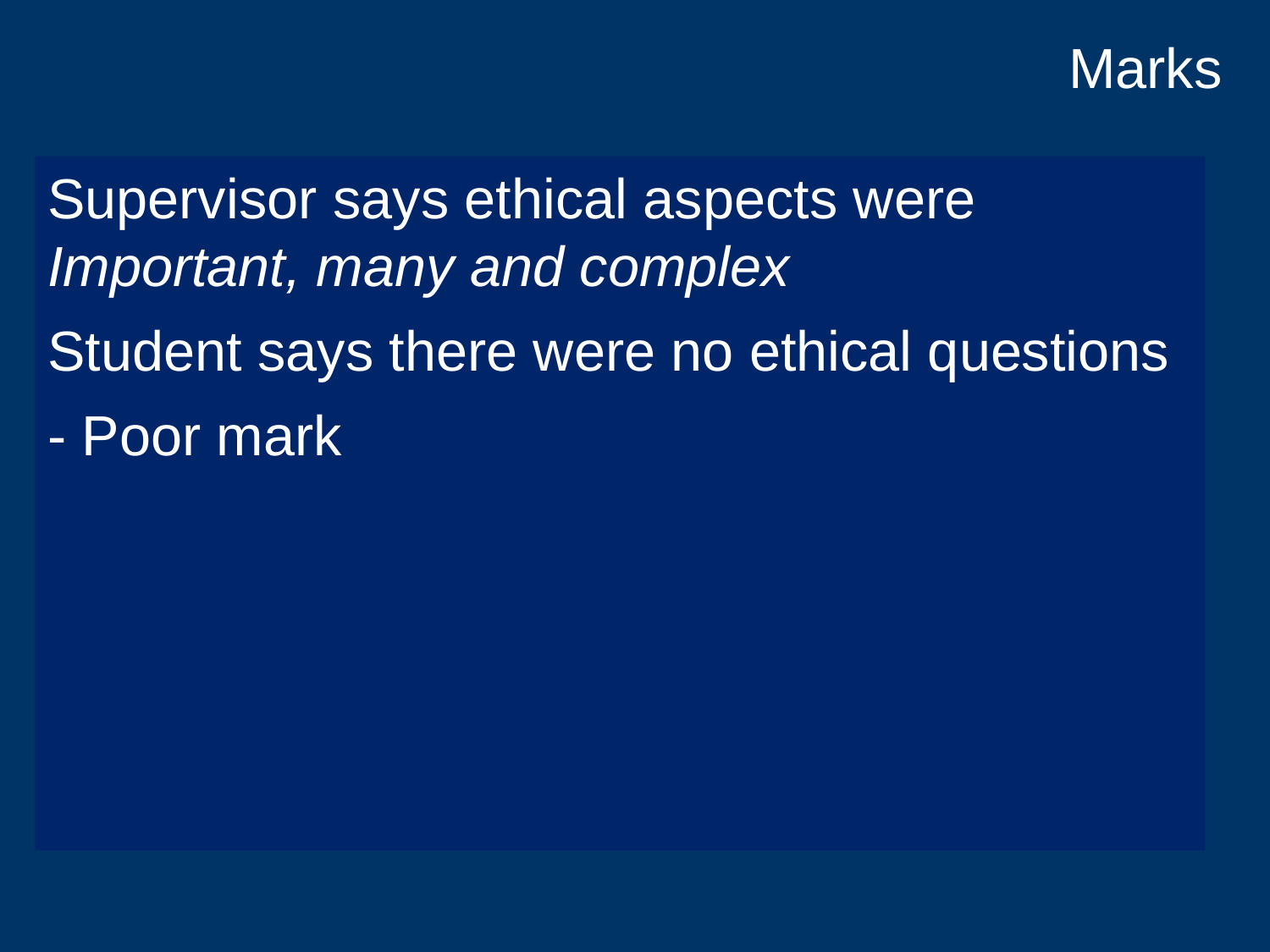

# Marks
Supervisor says ethical aspects were Important, many and complex
Student says there were no ethical questions
- Poor mark